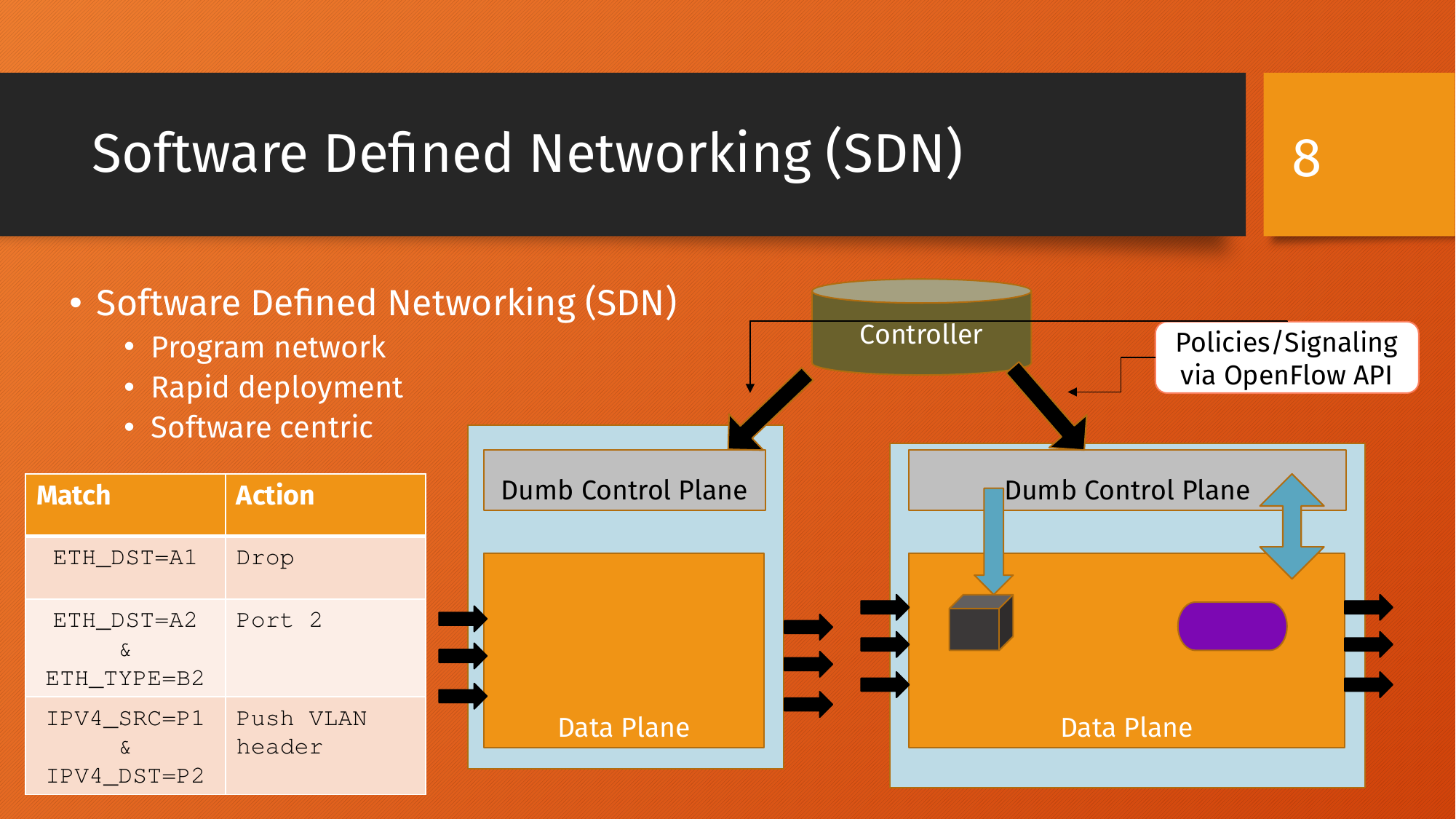

8
# Software Defined Networking (SDN)
Software Defined Networking (SDN)
Program network
Rapid deployment
Software centric

Controller
Policies/Signaling via OpenFlow API

Dumb Control Plane
Dumb Control Plane
| Match | Action |
| --- | --- |
| ETH\_DST=A1 | Drop |
| ETH\_DST=A2 & ETH\_TYPE=B2 | Port 2 |
| IPV4\_SRC=P1 & IPV4\_DST=P2 | Push VLAN header |

Data Plane

Data Plane